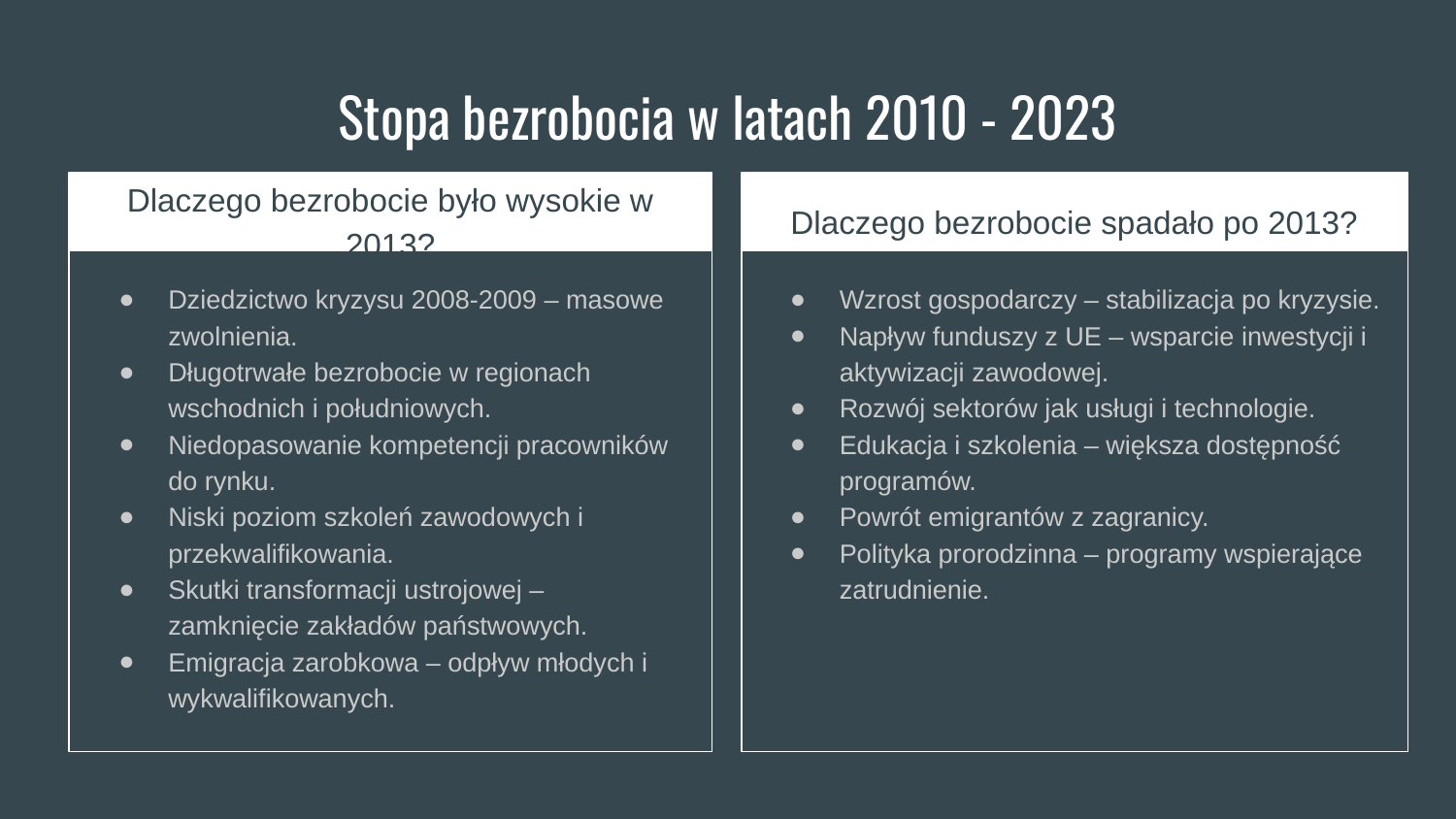

# Stopa bezrobocia w latach 2010 - 2023

Dlaczego bezrobocie było wysokie w 2013?

Dlaczego bezrobocie spadało po 2013?

Dziedzictwo kryzysu 2008-2009 – masowe zwolnienia.
Długotrwałe bezrobocie w regionach wschodnich i południowych.
Niedopasowanie kompetencji pracowników do rynku.
Niski poziom szkoleń zawodowych i przekwalifikowania.
Skutki transformacji ustrojowej – zamknięcie zakładów państwowych.
Emigracja zarobkowa – odpływ młodych i wykwalifikowanych.

Wzrost gospodarczy – stabilizacja po kryzysie.
Napływ funduszy z UE – wsparcie inwestycji i aktywizacji zawodowej.
Rozwój sektorów jak usługi i technologie.
Edukacja i szkolenia – większa dostępność programów.
Powrót emigrantów z zagranicy.
Polityka prorodzinna – programy wspierające zatrudnienie.